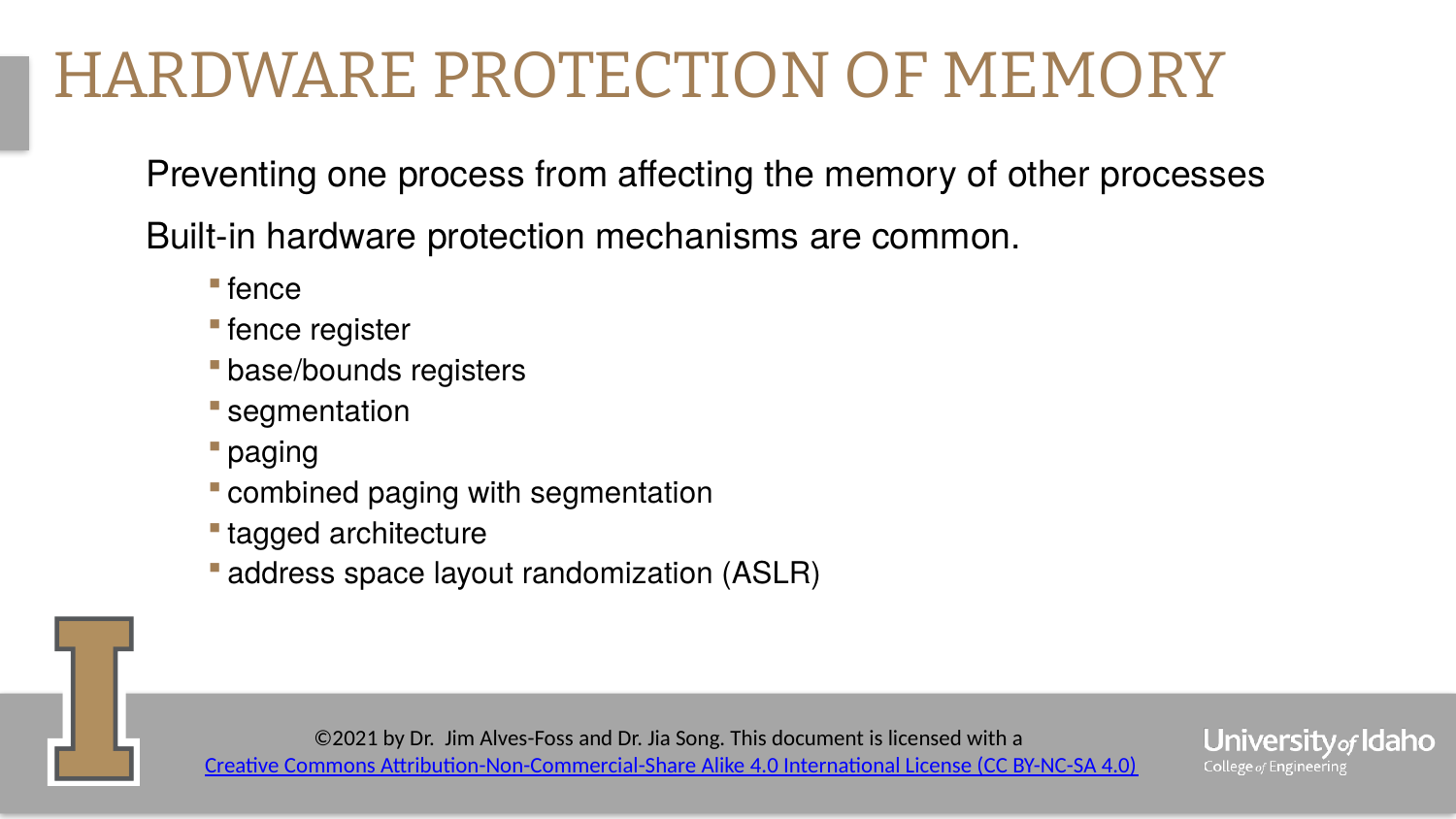

# Hardware Protection of Memory
Preventing one process from affecting the memory of other processes
Built-in hardware protection mechanisms are common.
fence
fence register
base/bounds registers
segmentation
paging
combined paging with segmentation
tagged architecture
address space layout randomization (ASLR)